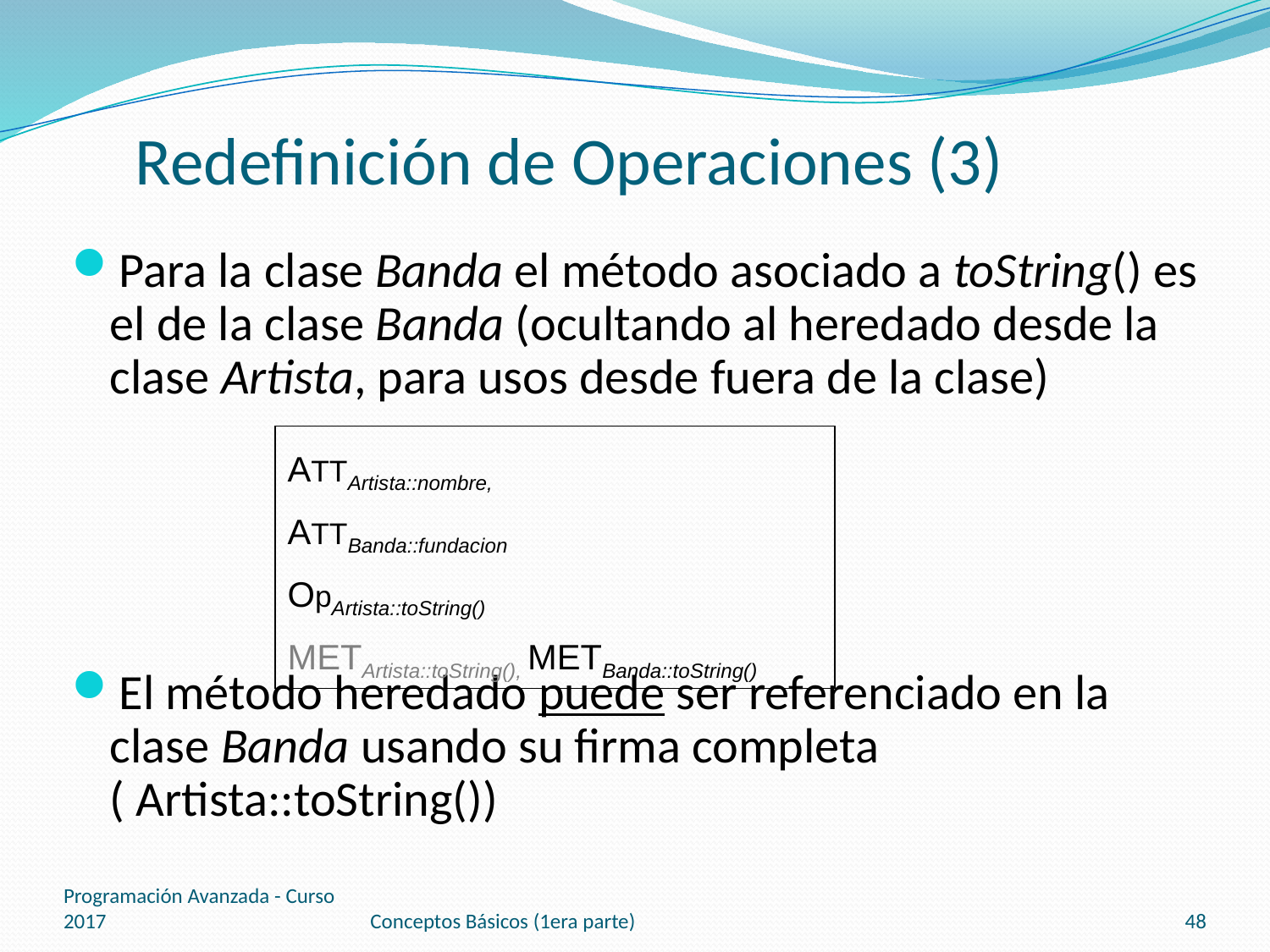

# Redefinición de Operaciones (3)
Para la clase Banda el método asociado a toString() es el de la clase Banda (ocultando al heredado desde la clase Artista, para usos desde fuera de la clase)

El método heredado puede ser referenciado en la clase Banda usando su firma completa ( Artista::toString())
ATTArtista::nombre,
ATTBanda::fundacion
OpArtista::toString()
METArtista::toString(), METBanda::toString()
Programación Avanzada - Curso 2017
Conceptos Básicos (1era parte)
48